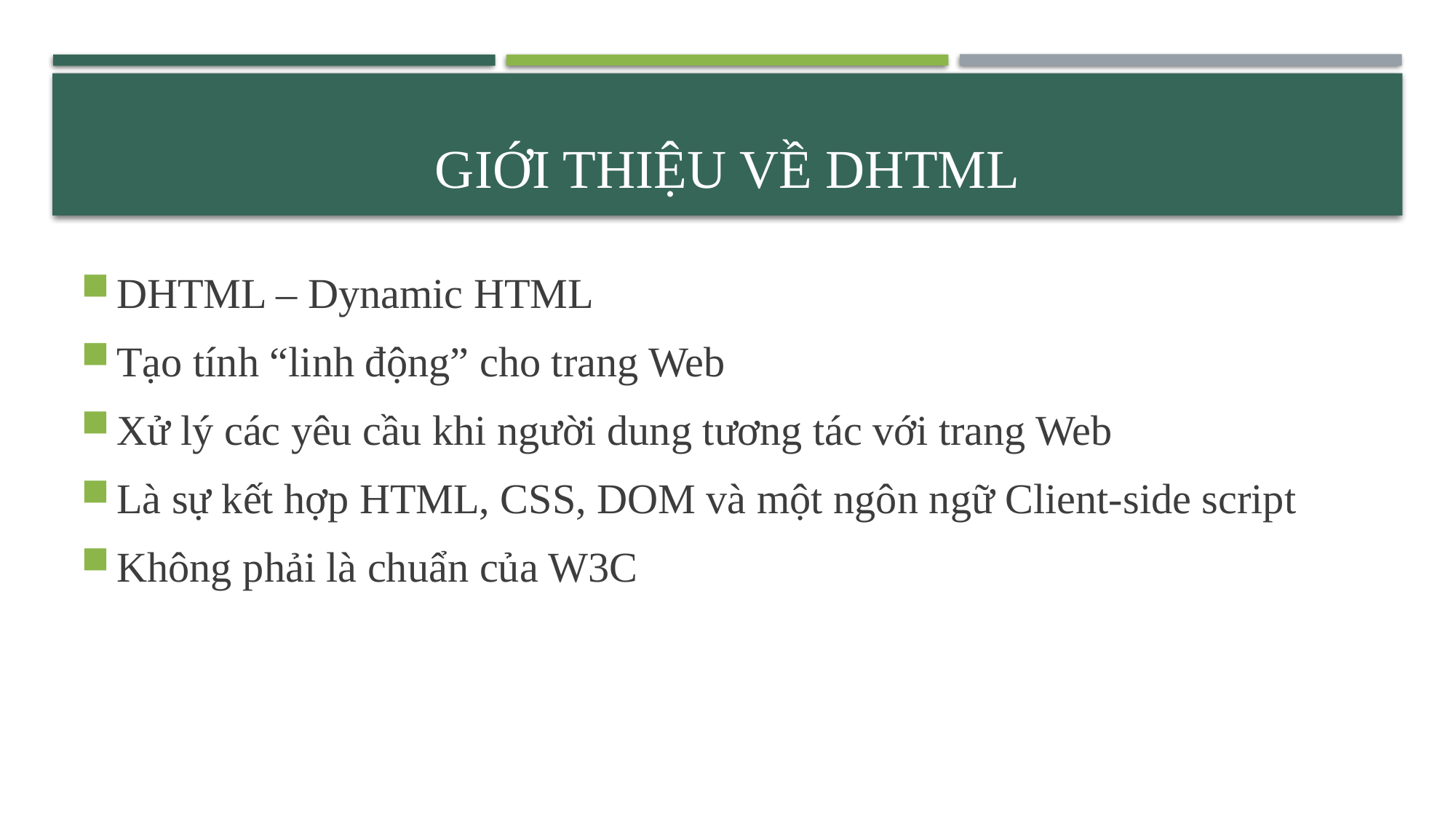

# Giới thiệu về DHTML
DHTML – Dynamic HTML
Tạo tính “linh động” cho trang Web
Xử lý các yêu cầu khi người dung tương tác với trang Web
Là sự kết hợp HTML, CSS, DOM và một ngôn ngữ Client-side script
Không phải là chuẩn của W3C